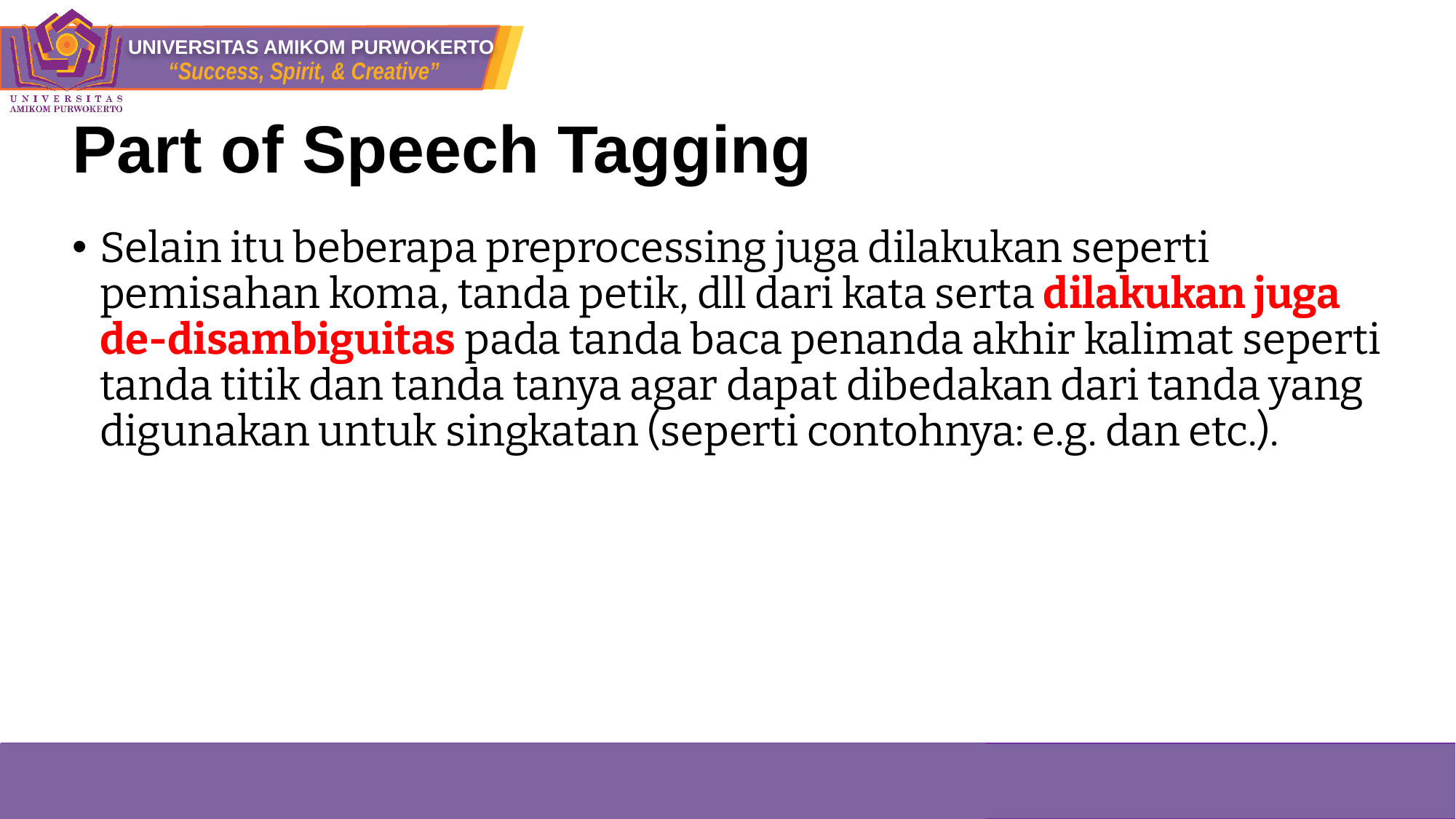

# Part of Speech Tagging
Selain itu beberapa preprocessing juga dilakukan seperti pemisahan koma, tanda petik, dll dari kata serta dilakukan juga de-disambiguitas pada tanda baca penanda akhir kalimat seperti tanda titik dan tanda tanya agar dapat dibedakan dari tanda yang digunakan untuk singkatan (seperti contohnya: e.g. dan etc.).